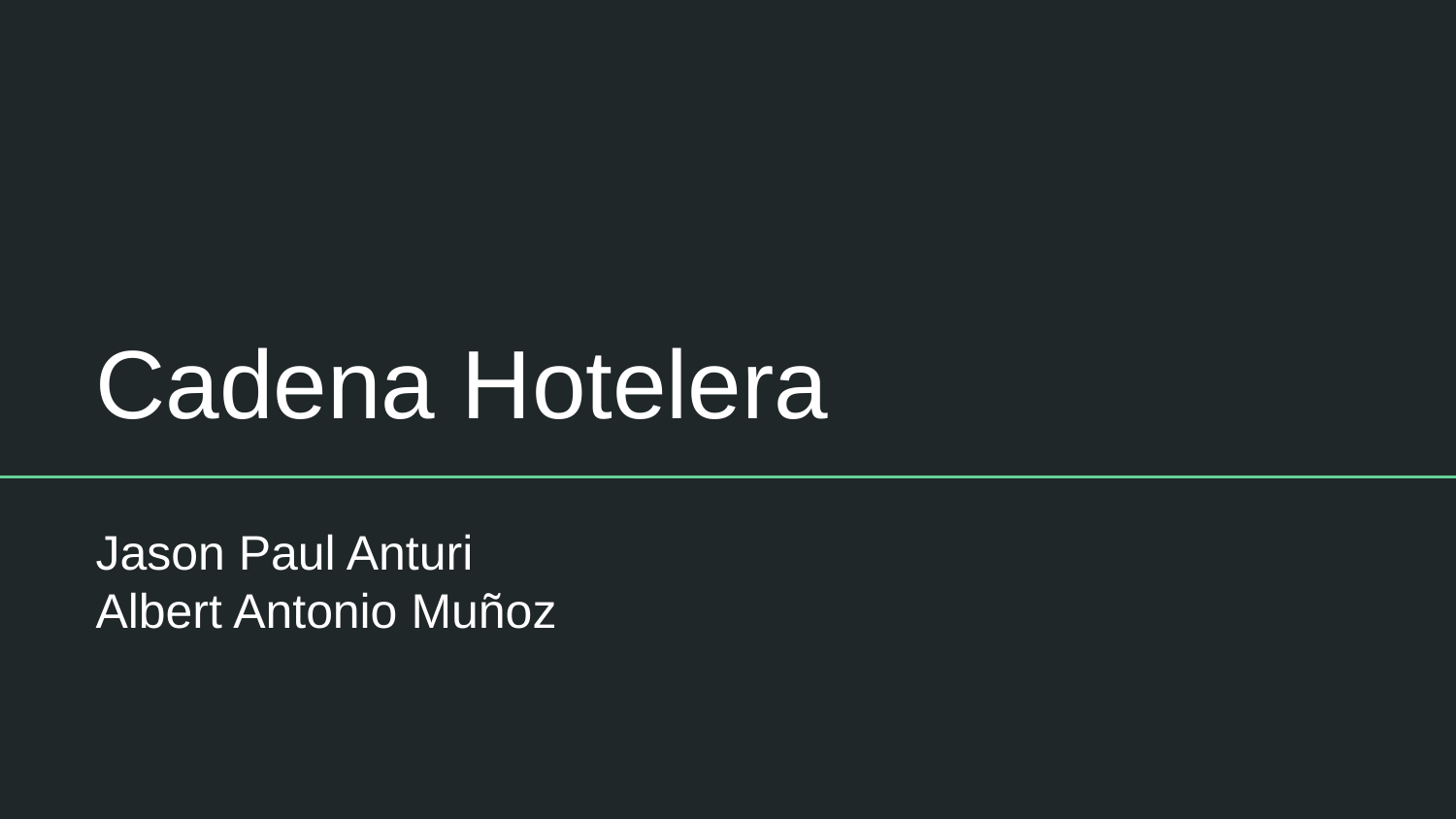

# Cadena Hotelera
Jason Paul Anturi
Albert Antonio Muñoz